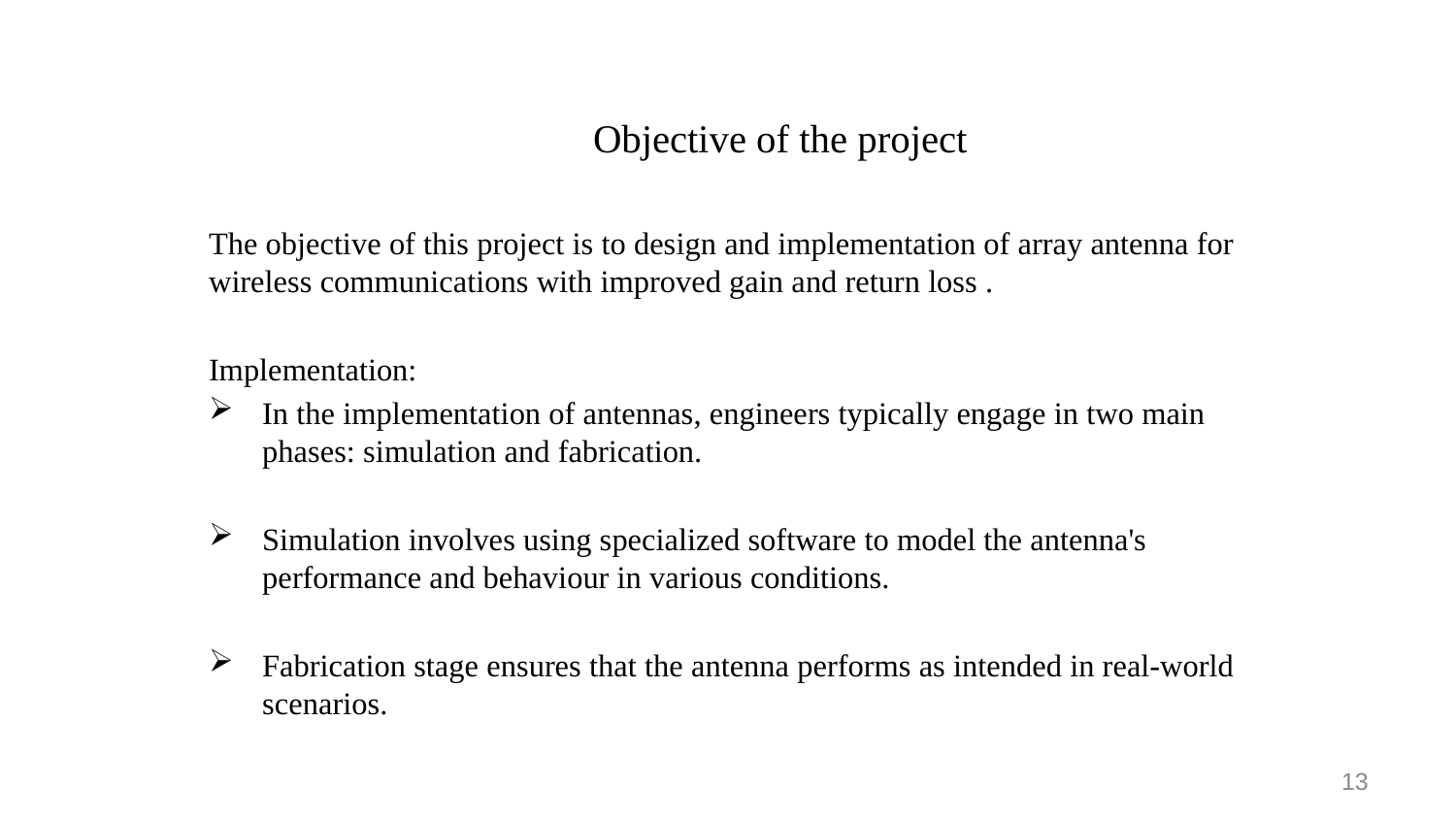

Objective of the project

The objective of this project is to design and implementation of array antenna for wireless communications with improved gain and return loss .

Implementation:
In the implementation of antennas, engineers typically engage in two main phases: simulation and fabrication.

Simulation involves using specialized software to model the antenna's performance and behaviour in various conditions.

Fabrication stage ensures that the antenna performs as intended in real-world scenarios.

13